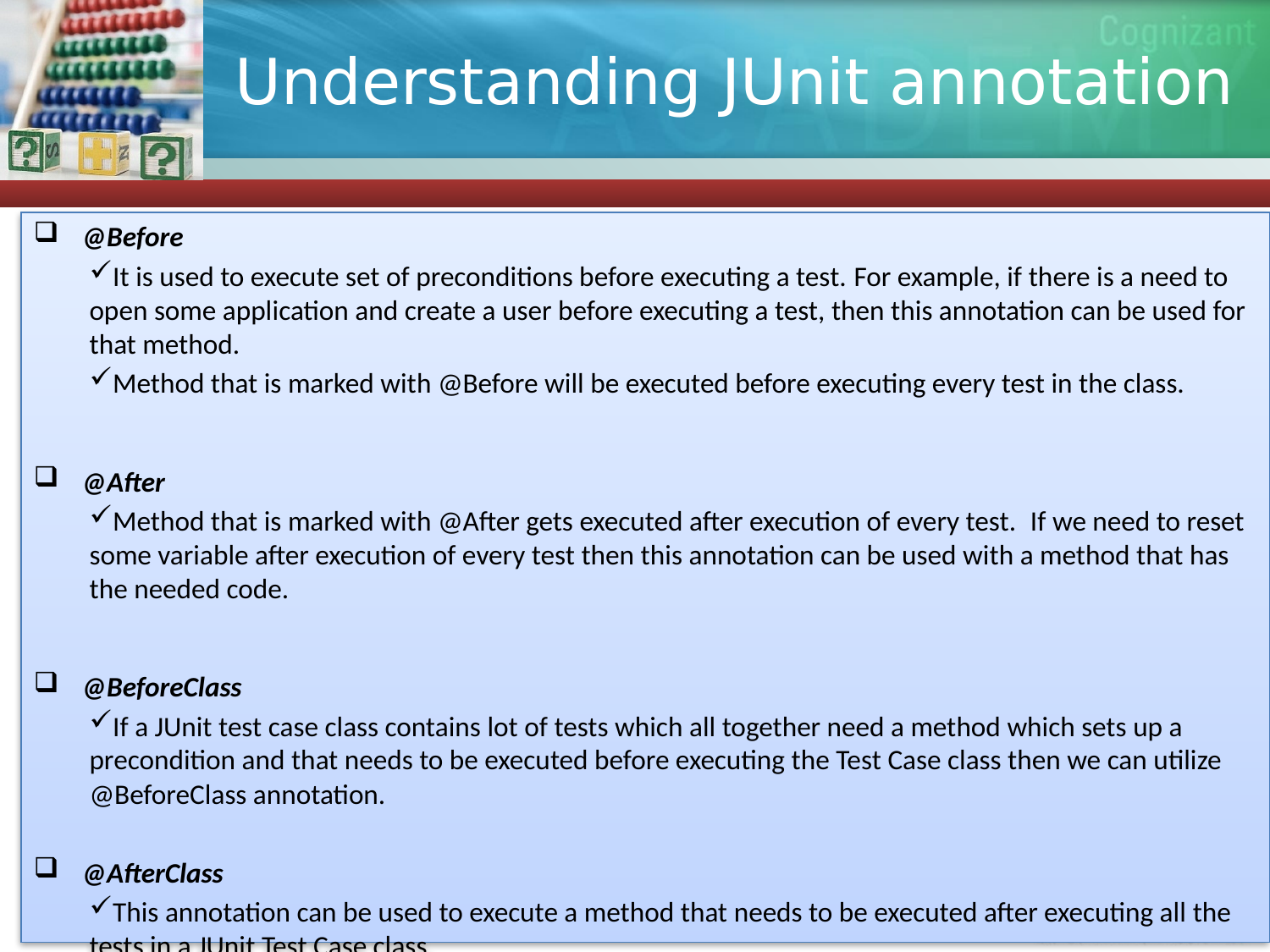

# Understanding JUnit annotation
@Before
It is used to execute set of preconditions before executing a test. For example, if there is a need to open some application and create a user before executing a test, then this annotation can be used for that method.
Method that is marked with @Before will be executed before executing every test in the class.

@After
Method that is marked with @After gets executed after execution of every test.  If we need to reset some variable after execution of every test then this annotation can be used with a method that has the needed code.

@BeforeClass
If a JUnit test case class contains lot of tests which all together need a method which sets up a precondition and that needs to be executed before executing the Test Case class then we can utilize @BeforeClass annotation.

@AfterClass
This annotation can be used to execute a method that needs to be executed after executing all the tests in a JUnit Test Case class.

22